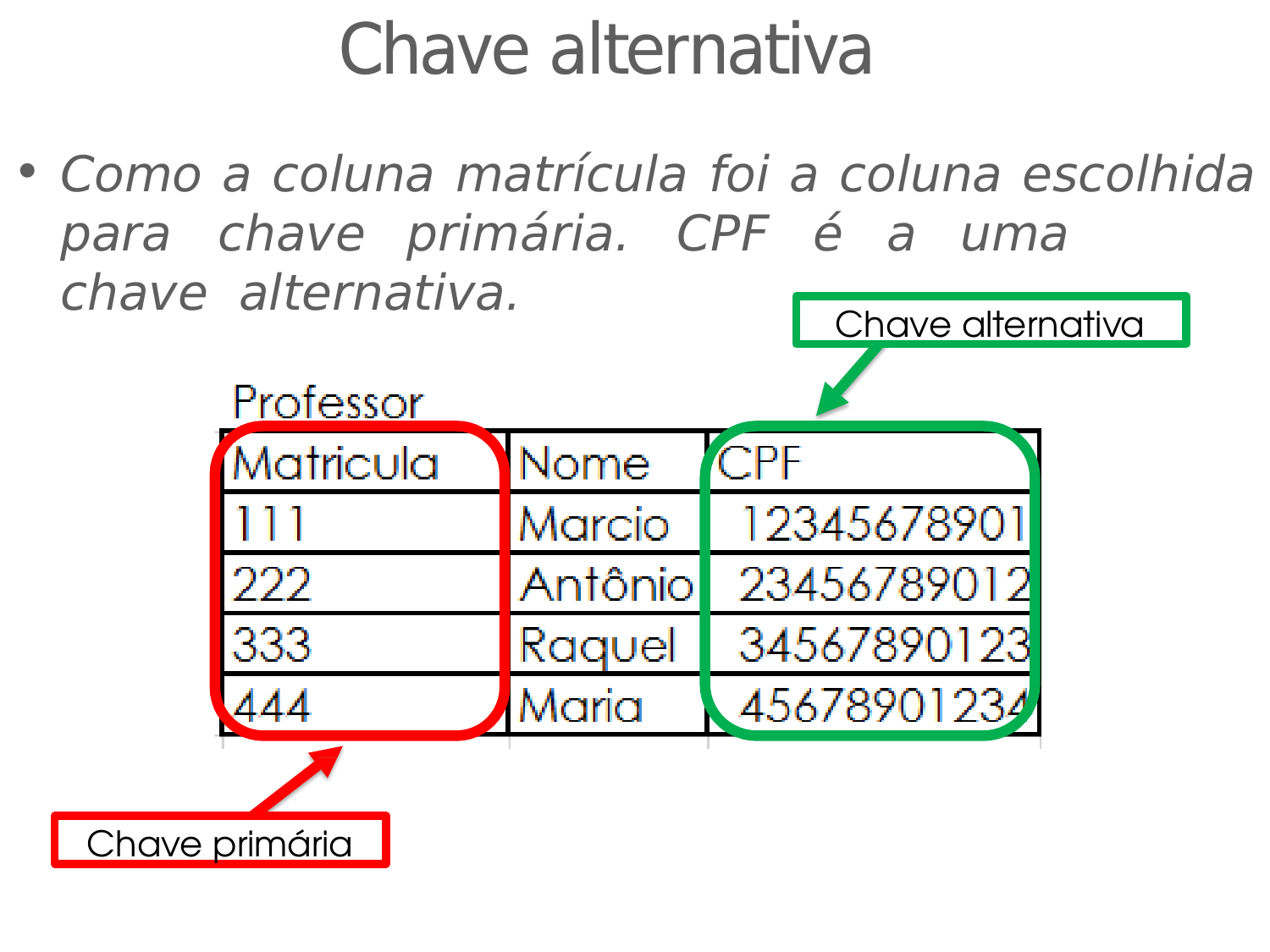

# Chave alternativa
Como a coluna matrícula foi a coluna escolhida
para	chave	primária.	CPF	é	a	uma	chave  alternativa.
Chave alternativa

Chave primária